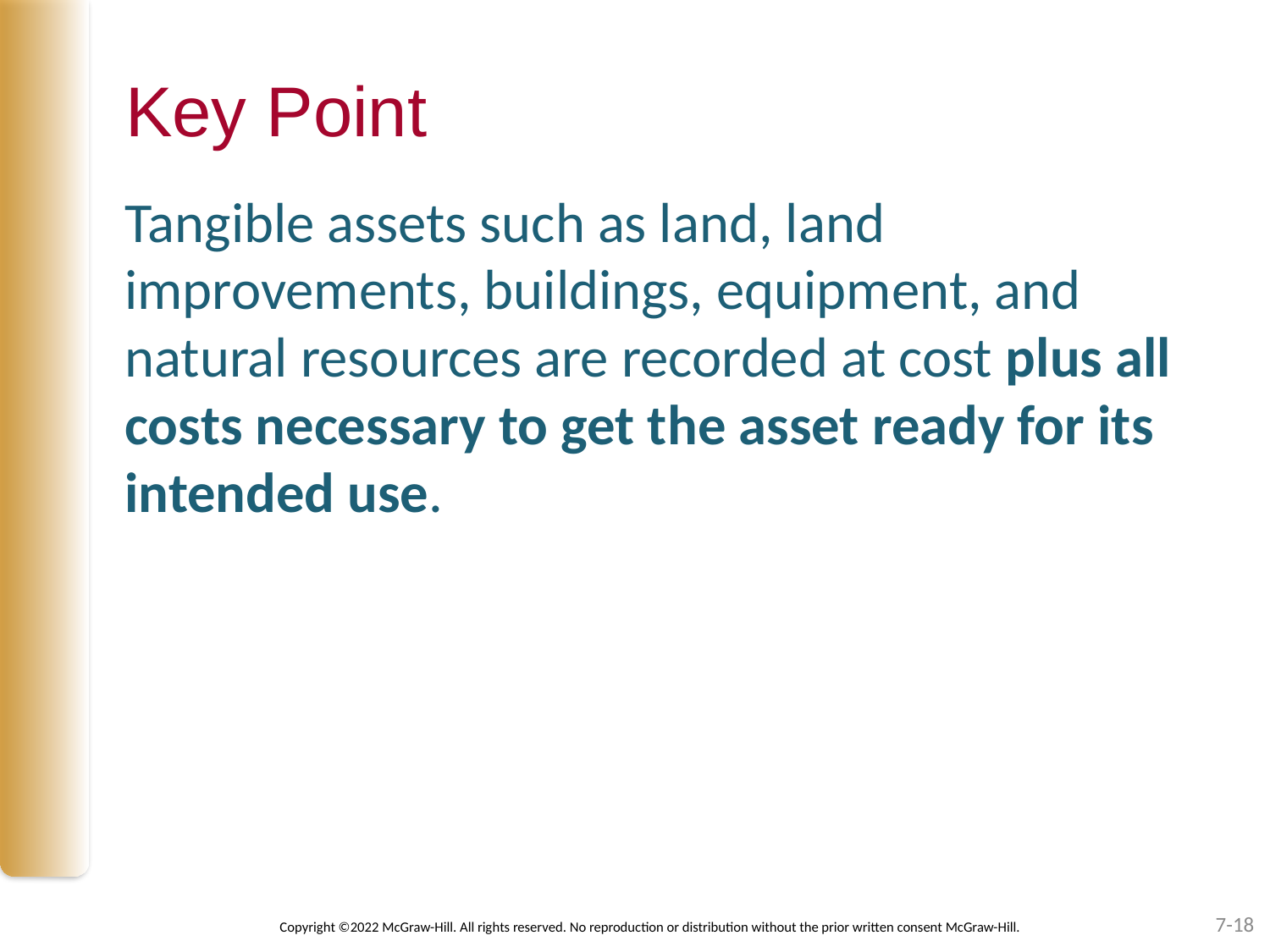

# Key Point
Tangible assets such as land, land improvements, buildings, equipment, and natural resources are recorded at cost plus all costs necessary to get the asset ready for its intended use.

7-18
Copyright ©2022 McGraw-Hill. All rights reserved. No reproduction or distribution without the prior written consent McGraw-Hill.